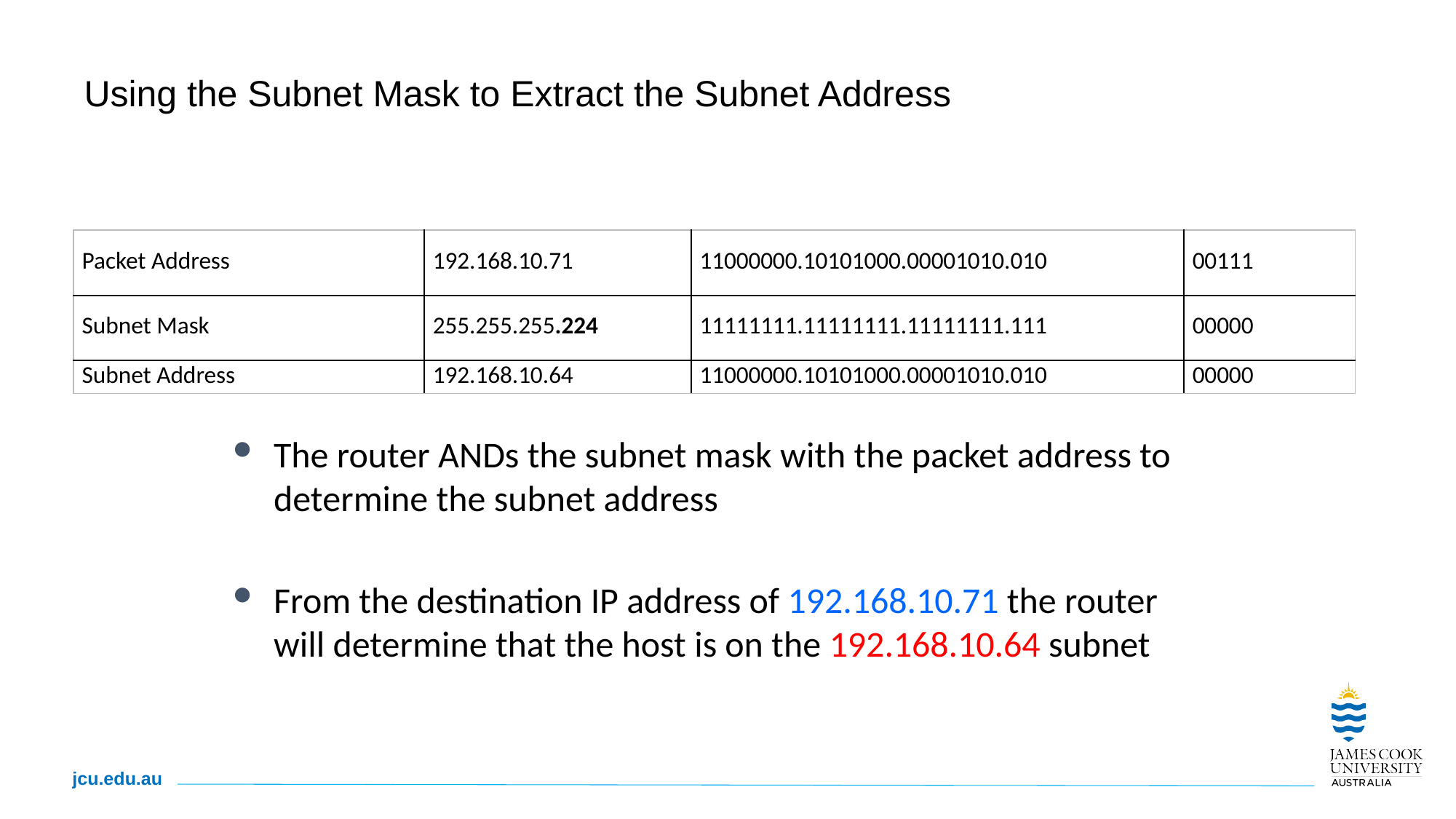

# Using the Subnet Mask to Extract the Subnet Address
| Packet Address | 192.168.10.71 | 11000000.10101000.00001010.010 | 00111 |
| --- | --- | --- | --- |
| Subnet Mask | 255.255.255.224 | 11111111.11111111.11111111.111 | 00000 |
| Subnet Address | 192.168.10.64 | 11000000.10101000.00001010.010 | 00000 |
The router ANDs the subnet mask with the packet address to determine the subnet address

From the destination IP address of 192.168.10.71 the router will determine that the host is on the 192.168.10.64 subnet